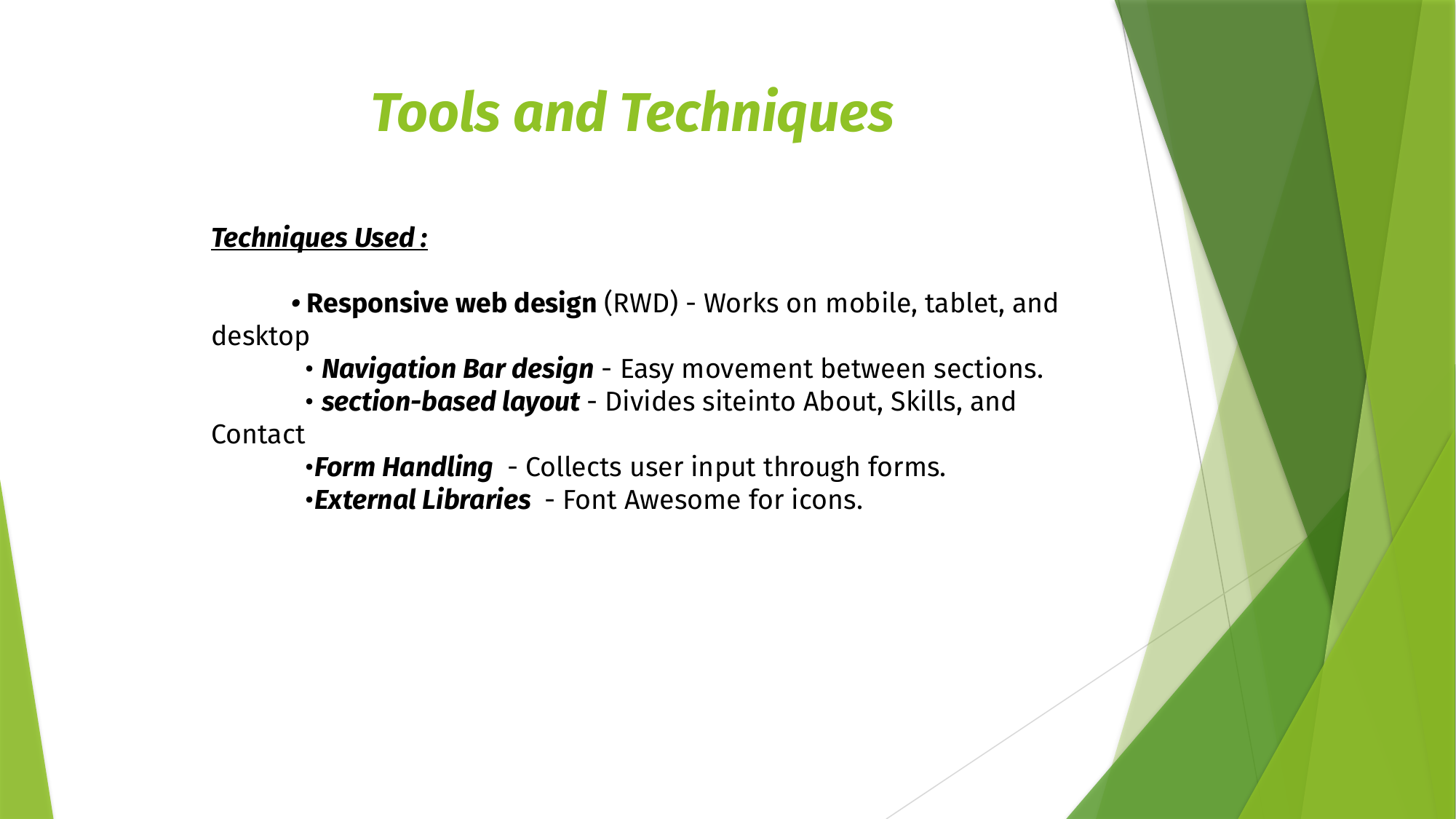

# Tools and Techniques
Techniques Used :

             • Responsive web design (RWD) - Works on mobile, tablet, and desktop
             • Navigation Bar design - Easy movement between sections.
             • section-based layout - Divides siteinto About, Skills, and Contact
             •Form Handling  - Collects user input through forms.
             •External Libraries  - Font Awesome for icons.